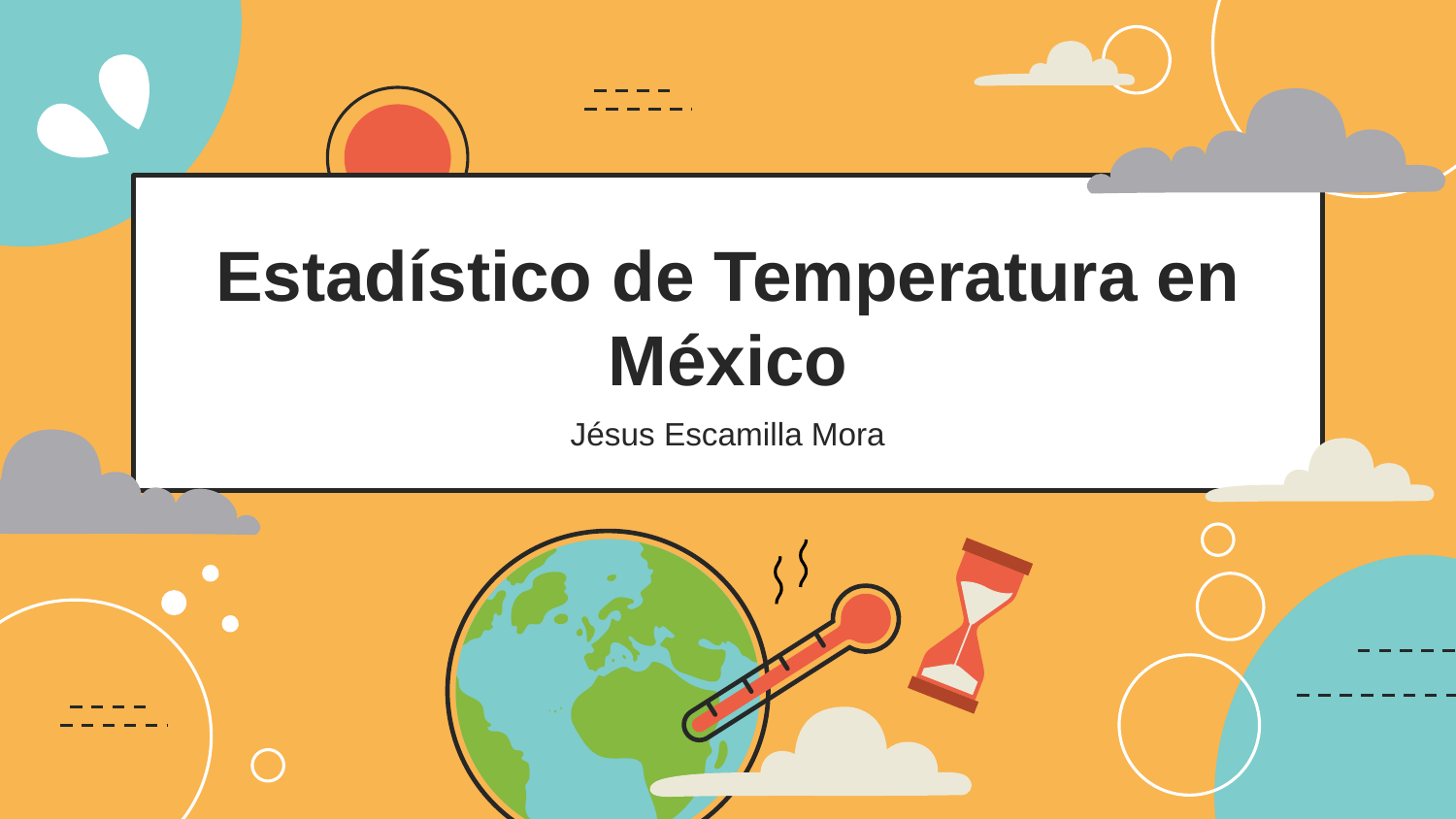

# Estadístico de Temperatura en México
Jésus Escamilla Mora